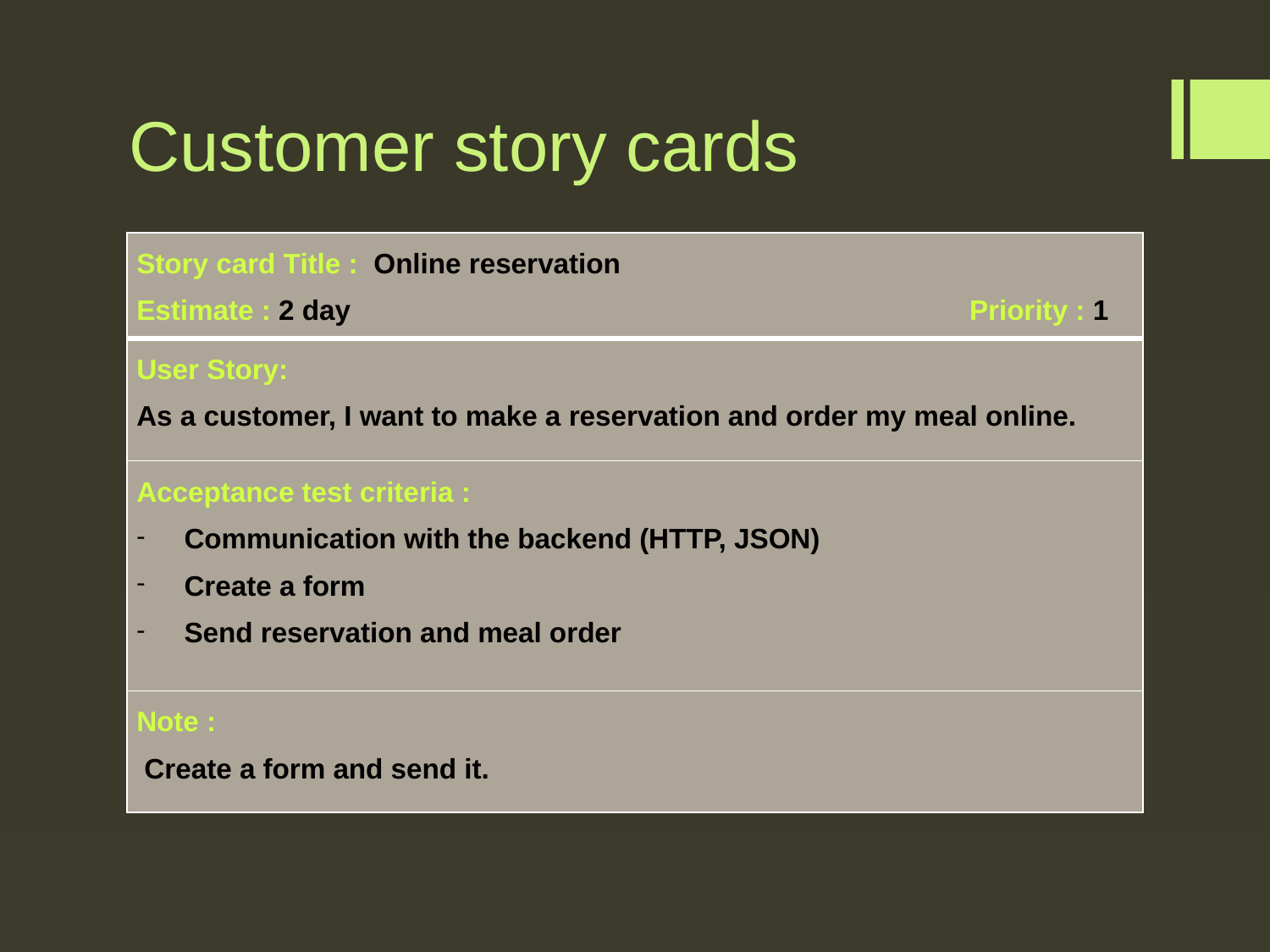

# Customer story cards
| Story card Title : Online reservation Estimate : 2 day Priority : 1 |
| --- |
| User Story: As a customer, I want to make a reservation and order my meal online. |
| Acceptance test criteria : Communication with the backend (HTTP, JSON) Create a form Send reservation and meal order |
| Note : Create a form and send it. |